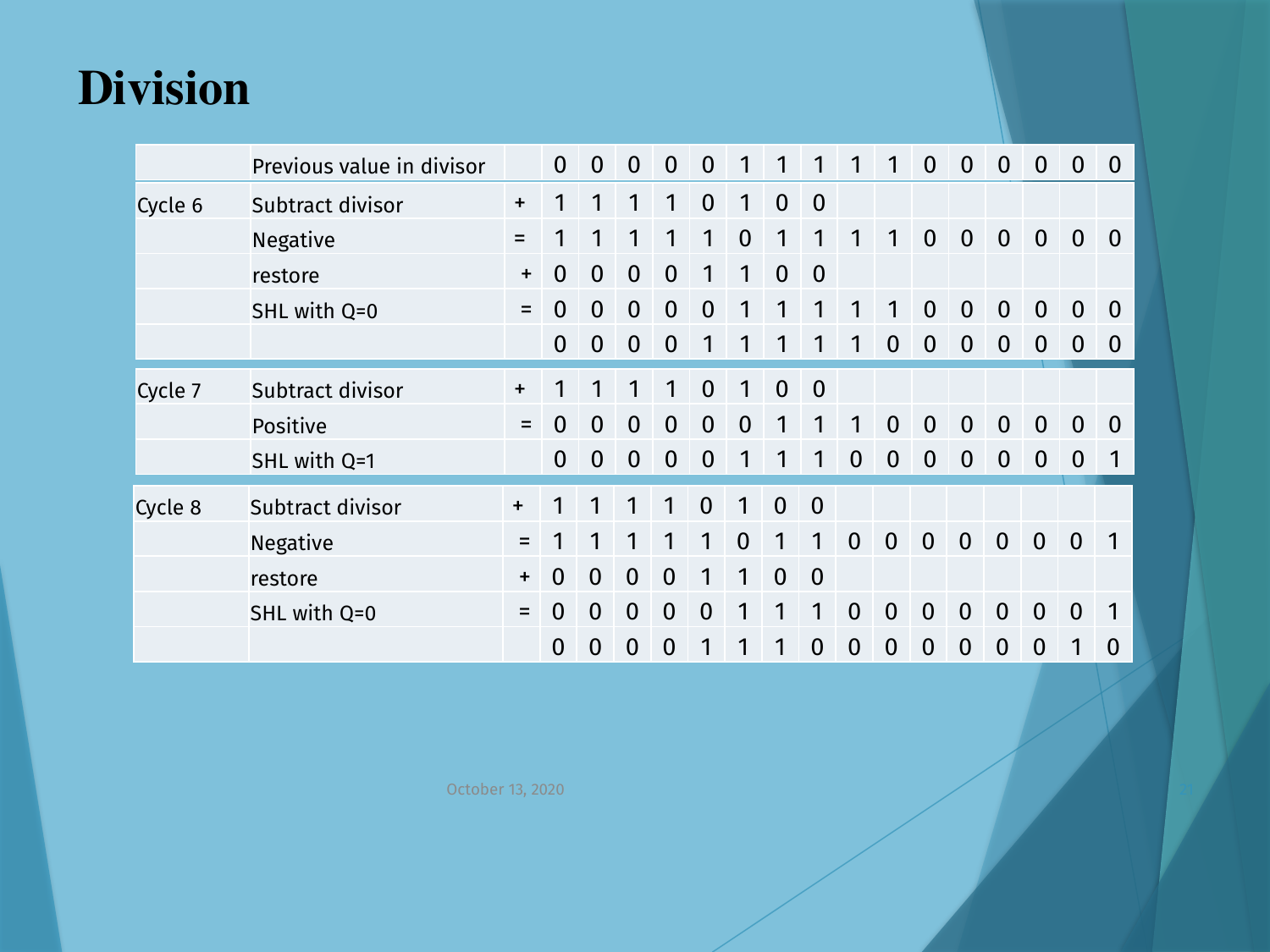

Division
|  | Previous value in divisor |  | 0 | 0 | 0 | 0 | 0 | 1 | 1 | 1 | 1 | 1 | 0 | 0 | 0 | 0 | 0 | 0 |
| --- | --- | --- | --- | --- | --- | --- | --- | --- | --- | --- | --- | --- | --- | --- | --- | --- | --- | --- |
| Cycle 6 | Subtract divisor | + | 1 | 1 | 1 | 1 | 0 | 1 | 0 | 0 |  |  |  |  |  |  |  |  |
| --- | --- | --- | --- | --- | --- | --- | --- | --- | --- | --- | --- | --- | --- | --- | --- | --- | --- | --- |
|  | Negative | = | 1 | 1 | 1 | 1 | 1 | 0 | 1 | 1 | 1 | 1 | 0 | 0 | 0 | 0 | 0 | 0 |
|  | restore | + | 0 | 0 | 0 | 0 | 1 | 1 | 0 | 0 |  |  |  |  |  |  |  |  |
|  | SHL with Q=0 | = | 0 | 0 | 0 | 0 | 0 | 1 | 1 | 1 | 1 | 1 | 0 | 0 | 0 | 0 | 0 | 0 |
|  |  |  | 0 | 0 | 0 | 0 | 1 | 1 | 1 | 1 | 1 | 0 | 0 | 0 | 0 | 0 | 0 | 0 |
| Cycle 7 | Subtract divisor | + | 1 | 1 | 1 | 1 | 0 | 1 | 0 | 0 |  |  |  |  |  |  |  |  |
| --- | --- | --- | --- | --- | --- | --- | --- | --- | --- | --- | --- | --- | --- | --- | --- | --- | --- | --- |
|  | Positive | = | 0 | 0 | 0 | 0 | 0 | 0 | 1 | 1 | 1 | 0 | 0 | 0 | 0 | 0 | 0 | 0 |
|  | SHL with Q=1 |  | 0 | 0 | 0 | 0 | 0 | 1 | 1 | 1 | 0 | 0 | 0 | 0 | 0 | 0 | 0 | 1 |
| Cycle 8 | Subtract divisor | + | 1 | 1 | 1 | 1 | 0 | 1 | 0 | 0 |  |  |  |  |  |  |  |  |
| --- | --- | --- | --- | --- | --- | --- | --- | --- | --- | --- | --- | --- | --- | --- | --- | --- | --- | --- |
|  | Negative | = | 1 | 1 | 1 | 1 | 1 | 0 | 1 | 1 | 0 | 0 | 0 | 0 | 0 | 0 | 0 | 1 |
|  | restore | + | 0 | 0 | 0 | 0 | 1 | 1 | 0 | 0 |  |  |  |  |  |  |  |  |
|  | SHL with Q=0 | = | 0 | 0 | 0 | 0 | 0 | 1 | 1 | 1 | 0 | 0 | 0 | 0 | 0 | 0 | 0 | 1 |
|  |  |  | 0 | 0 | 0 | 0 | 1 | 1 | 1 | 0 | 0 | 0 | 0 | 0 | 0 | 0 | 1 | 0 |
October 13, 2020
21